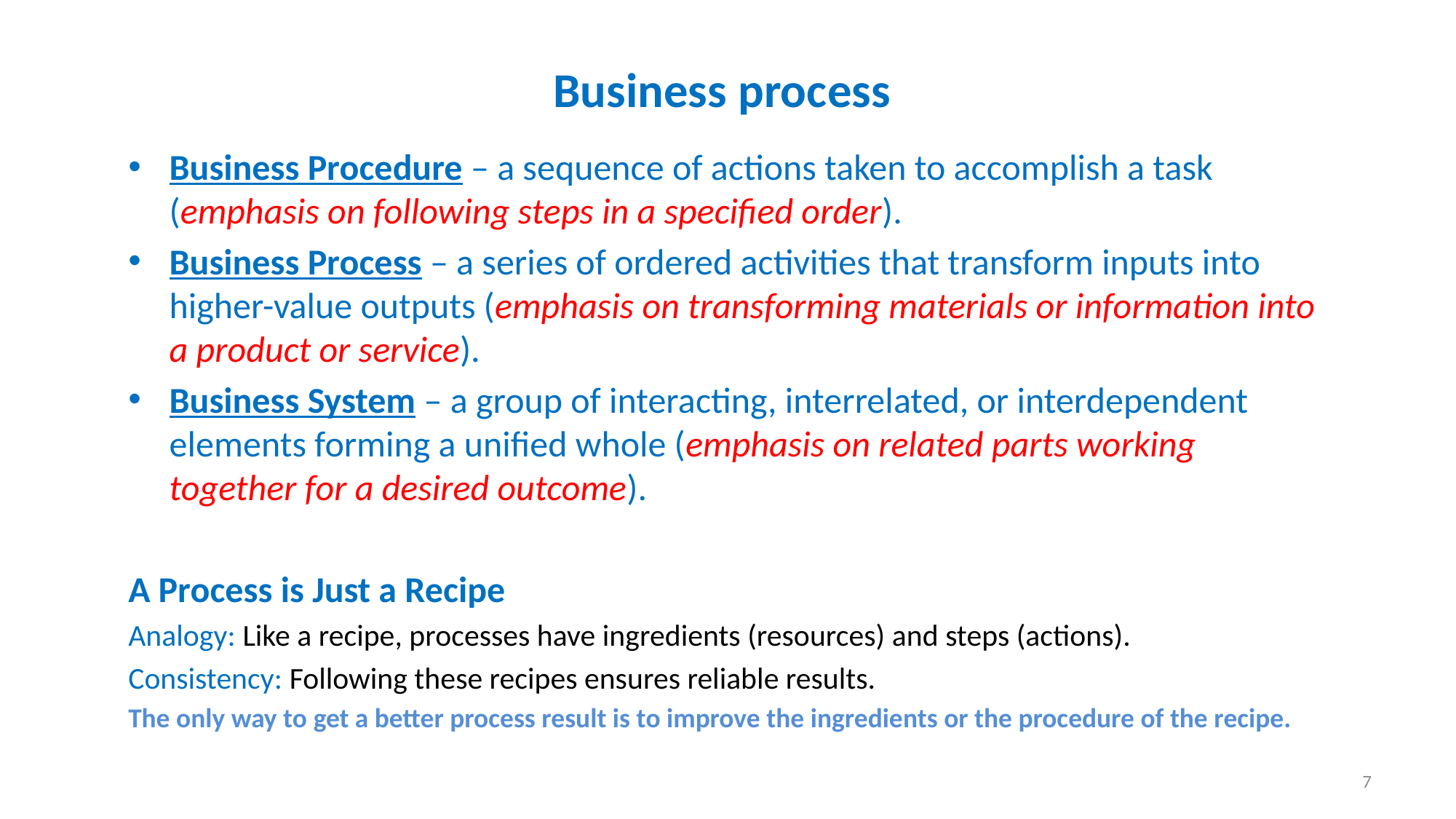

# Business process
Business Procedure – a sequence of actions taken to accomplish a task (emphasis on following steps in a specified order).
Business Process – a series of ordered activities that transform inputs into higher-value outputs (emphasis on transforming materials or information into a product or service).
Business System – a group of interacting, interrelated, or interdependent elements forming a unified whole (emphasis on related parts working together for a desired outcome).

A Process is Just a Recipe
Analogy: Like a recipe, processes have ingredients (resources) and steps (actions).
Consistency: Following these recipes ensures reliable results.
The only way to get a better process result is to improve the ingredients or the procedure of the recipe.

7